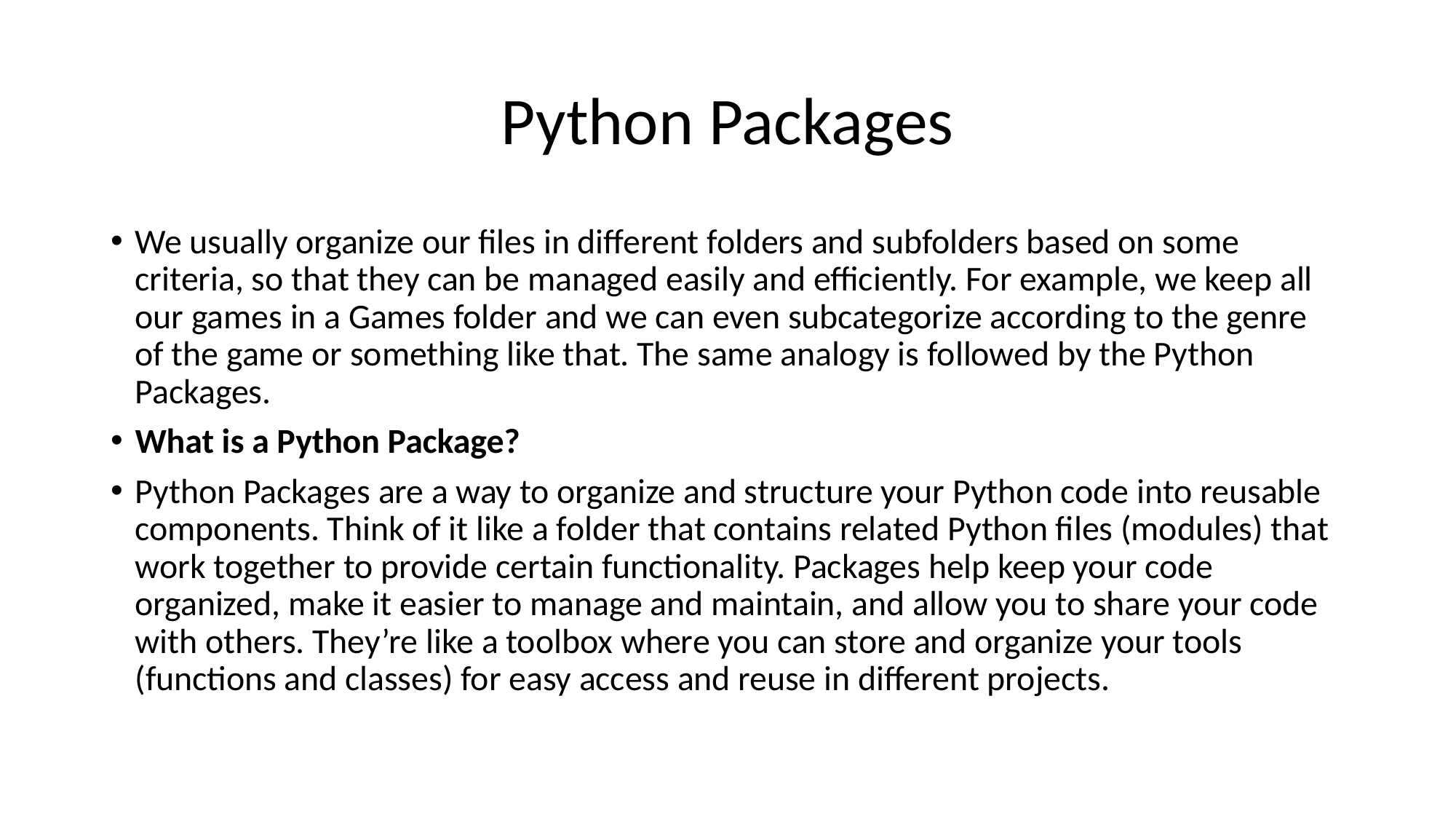

# Python Packages
We usually organize our files in different folders and subfolders based on some criteria, so that they can be managed easily and efficiently. For example, we keep all our games in a Games folder and we can even subcategorize according to the genre of the game or something like that. The same analogy is followed by the Python Packages.
What is a Python Package?
Python Packages are a way to organize and structure your Python code into reusable components. Think of it like a folder that contains related Python files (modules) that work together to provide certain functionality. Packages help keep your code organized, make it easier to manage and maintain, and allow you to share your code with others. They’re like a toolbox where you can store and organize your tools (functions and classes) for easy access and reuse in different projects.